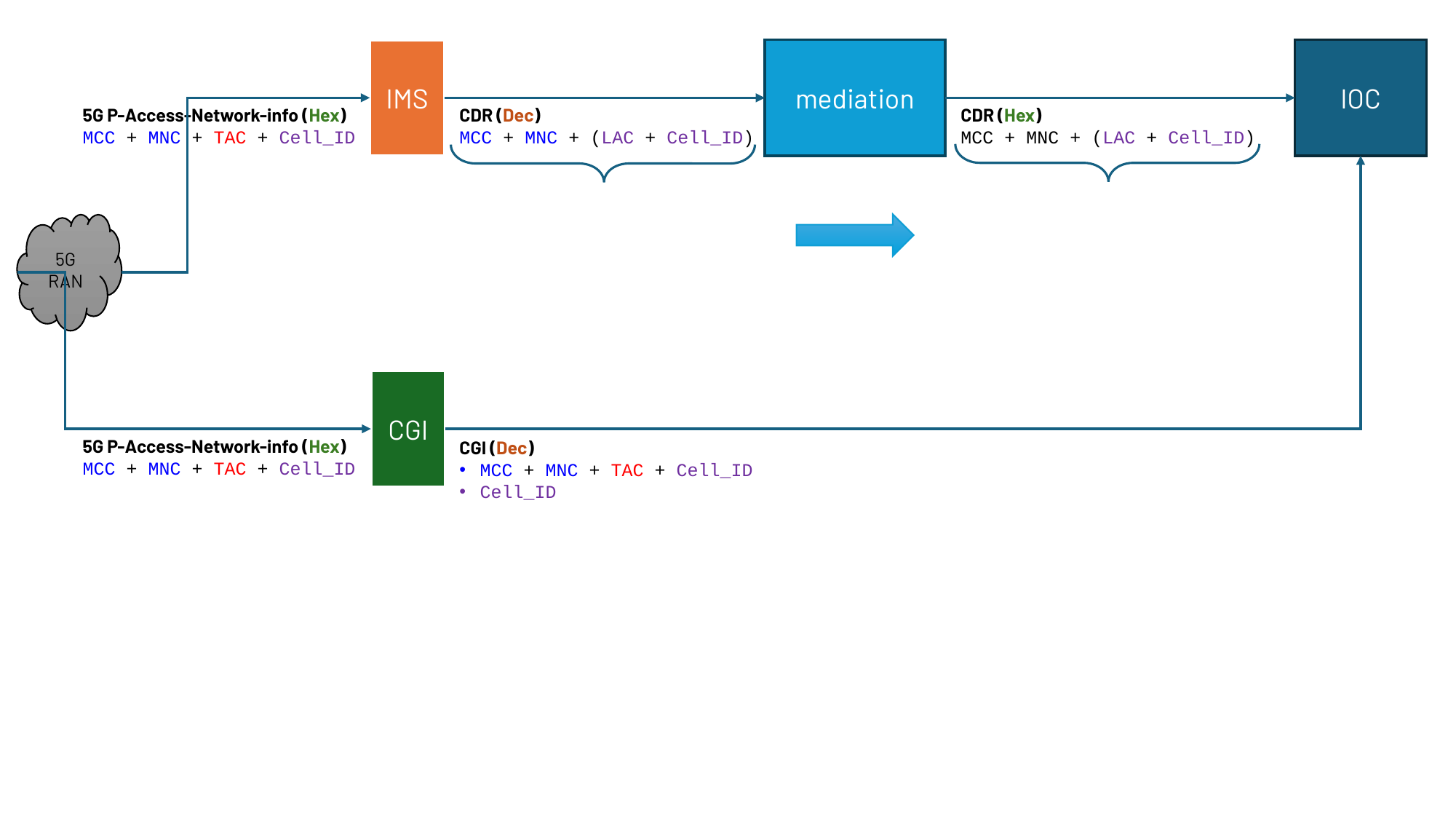

IMS
mediation
IOC
5G P-Access-Network-info (Hex)
MCC + MNC + TAC + Cell_ID
CDR (Dec)
MCC + MNC + (LAC + Cell_ID)
CDR (Hex)
MCC + MNC + (LAC + Cell_ID)

5G RAN
CGI
5G P-Access-Network-info (Hex)
MCC + MNC + TAC + Cell_ID
CGI (Dec)
MCC + MNC + TAC + Cell_ID
Cell_ID